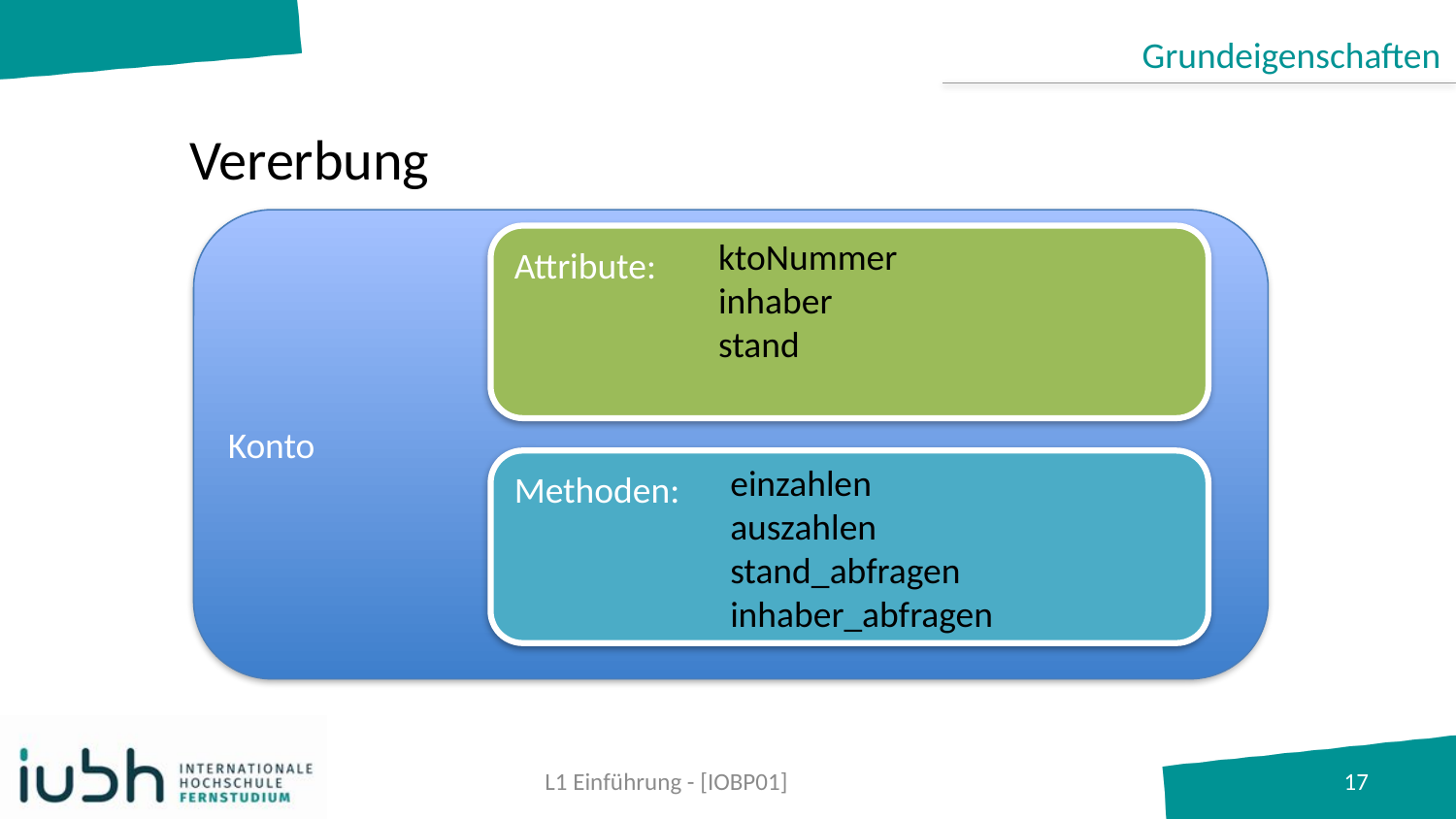

Grundeigenschaften
# Vererbung
Konto

Attribute:
ktoNummer
inhaber
stand
Methoden:
einzahlen
auszahlen
stand_abfragen
inhaber_abfragen
L1 Einführung - [IOBP01]
17